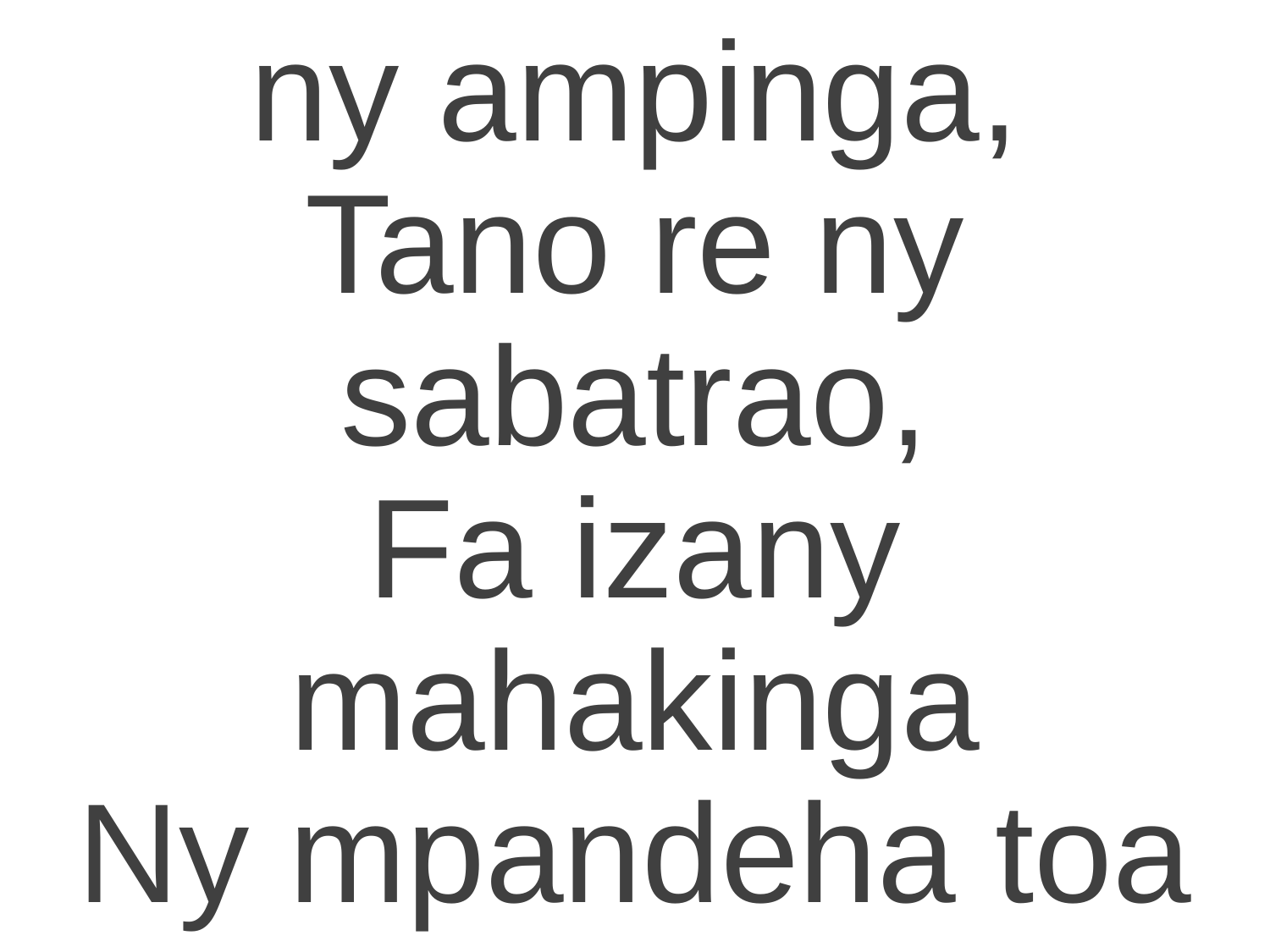

3. Koa raiso
ny ampinga,
Tano re ny sabatrao,
Fa izany mahakinga
Ny mpandeha toa anao.